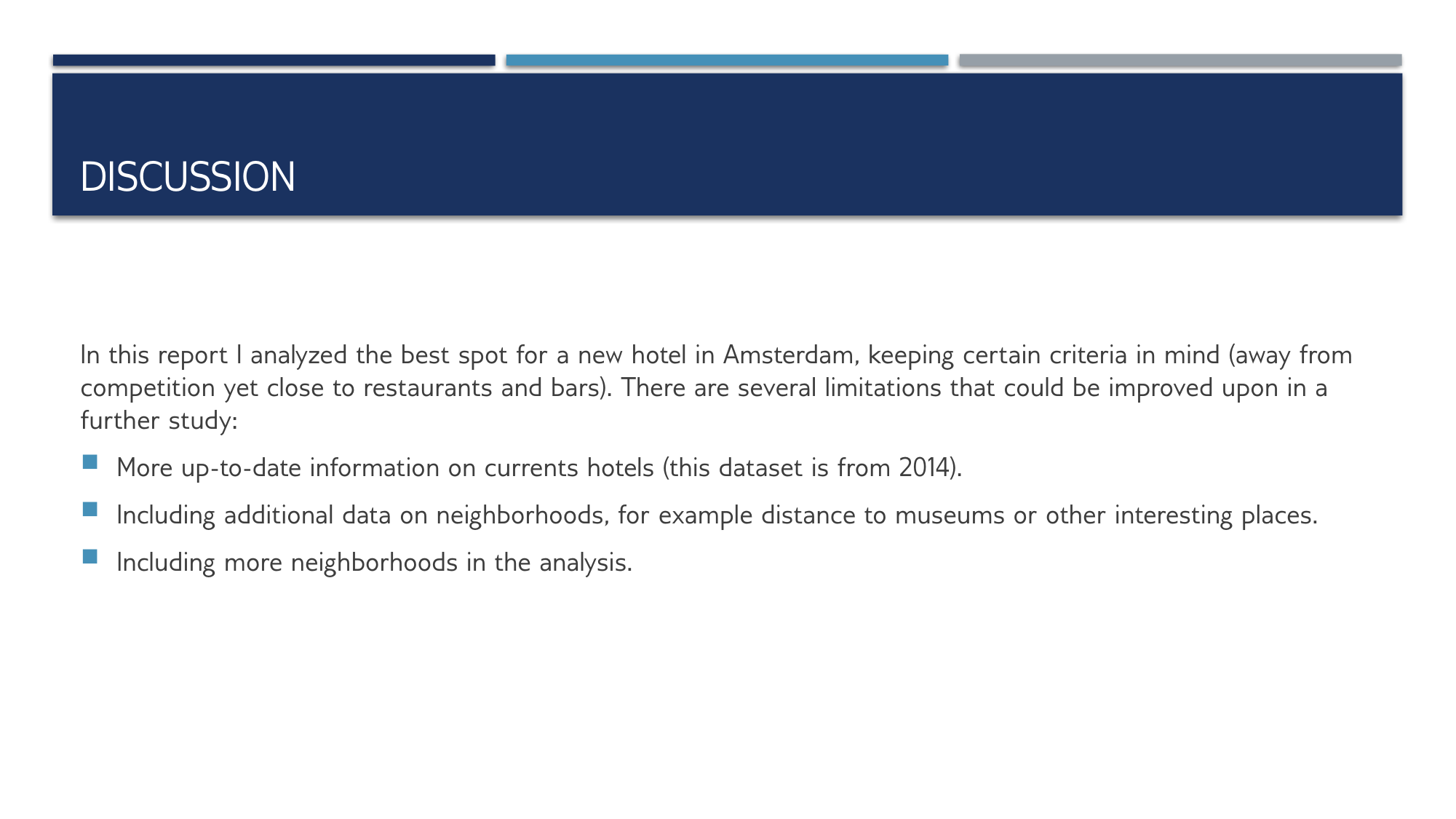

# Discussion
In this report I analyzed the best spot for a new hotel in Amsterdam, keeping certain criteria in mind (away from competition yet close to restaurants and bars). There are several limitations that could be improved upon in a further study:
More up-to-date information on currents hotels (this dataset is from 2014).
Including additional data on neighborhoods, for example distance to museums or other interesting places.
Including more neighborhoods in the analysis.